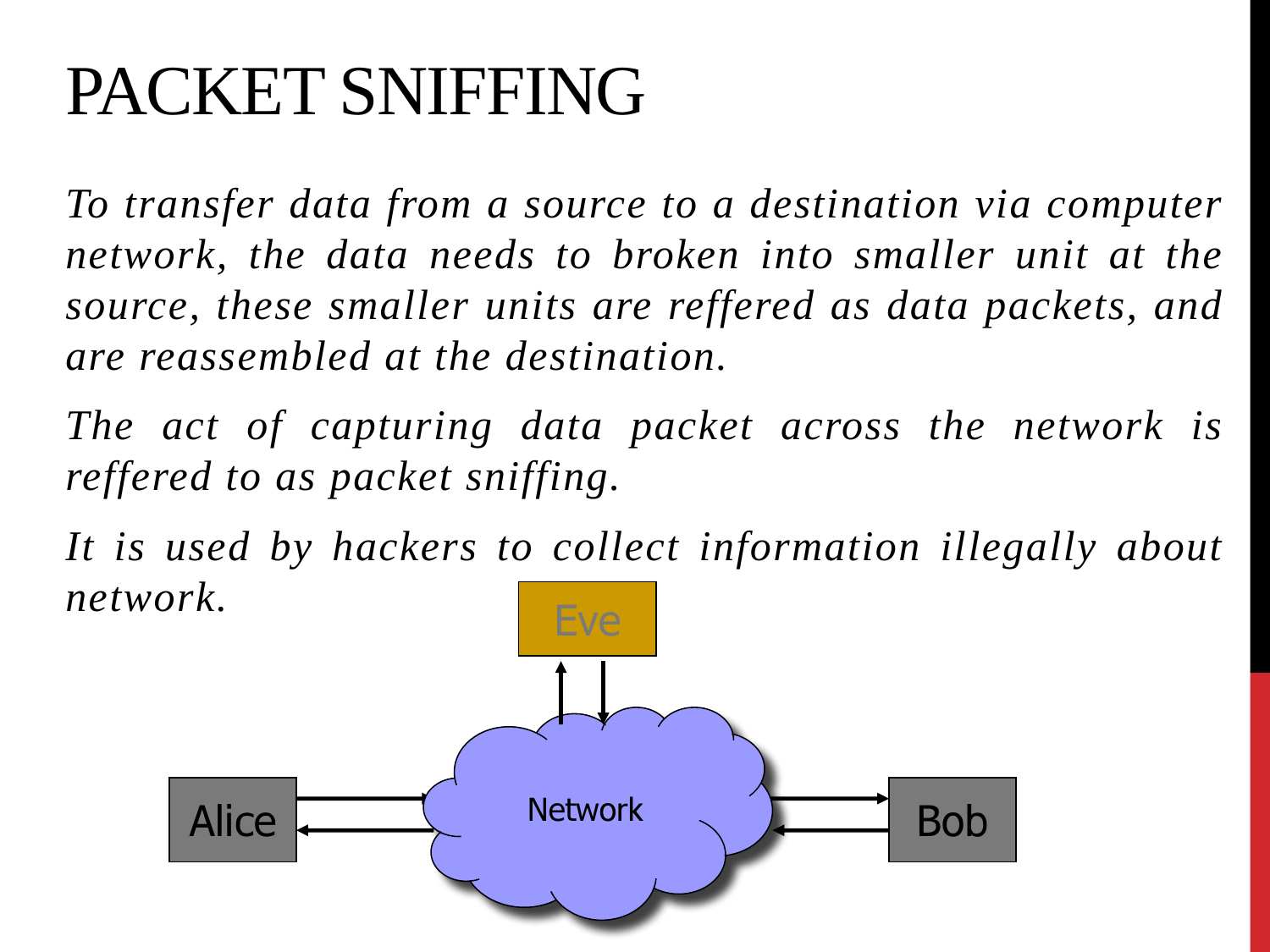

# Packet sniffing
To transfer data from a source to a destination via computer network, the data needs to broken into smaller unit at the source, these smaller units are reffered as data packets, and are reassembled at the destination.
The act of capturing data packet across the network is reffered to as packet sniffing.
It is used by hackers to collect information illegally about network.
Eve

Network
Alice
Bob